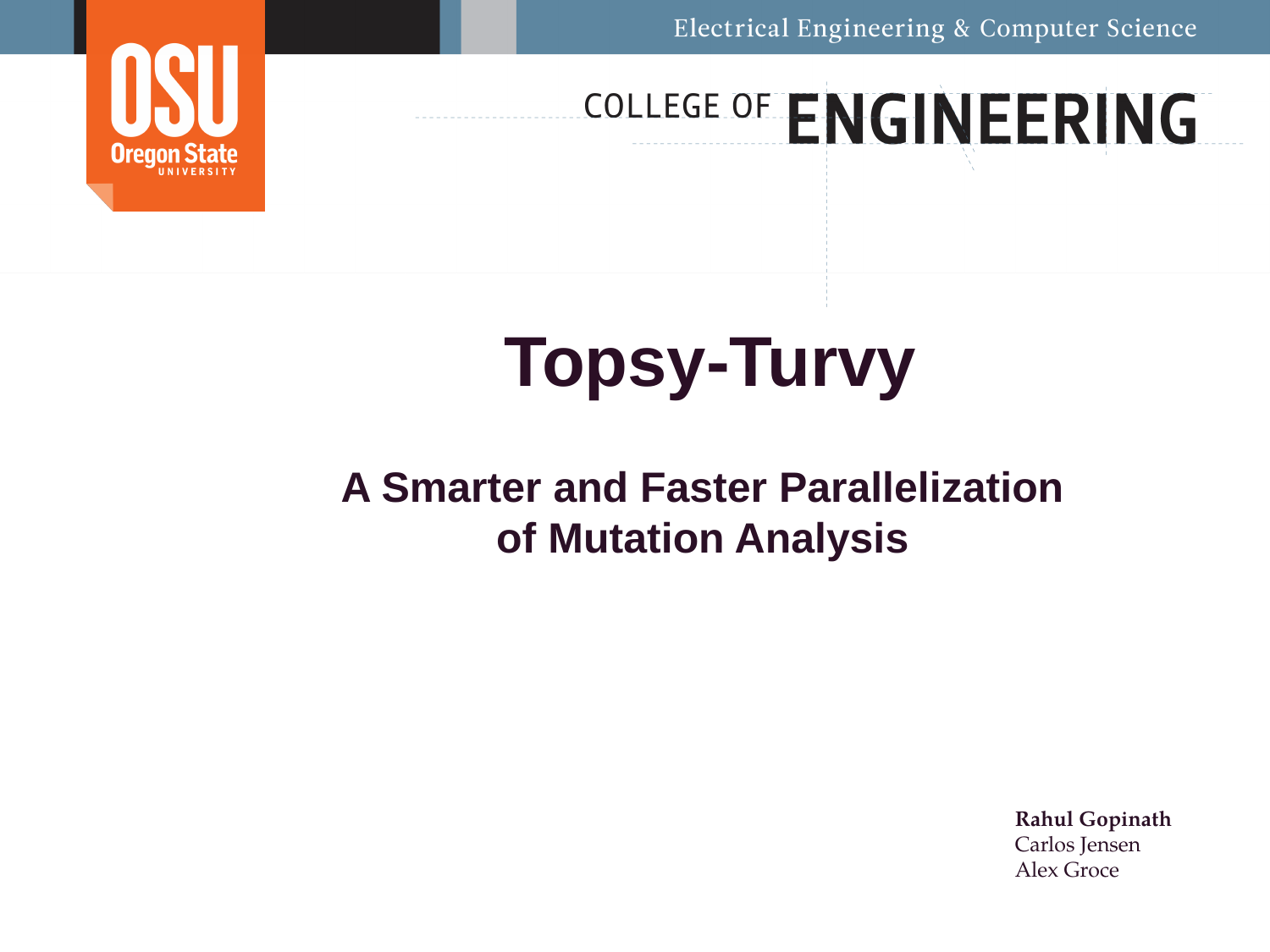

# Topsy-Turvy
A Smarter and Faster Parallelization of Mutation Analysis
Rahul Gopinath
Carlos Jensen
Alex Groce